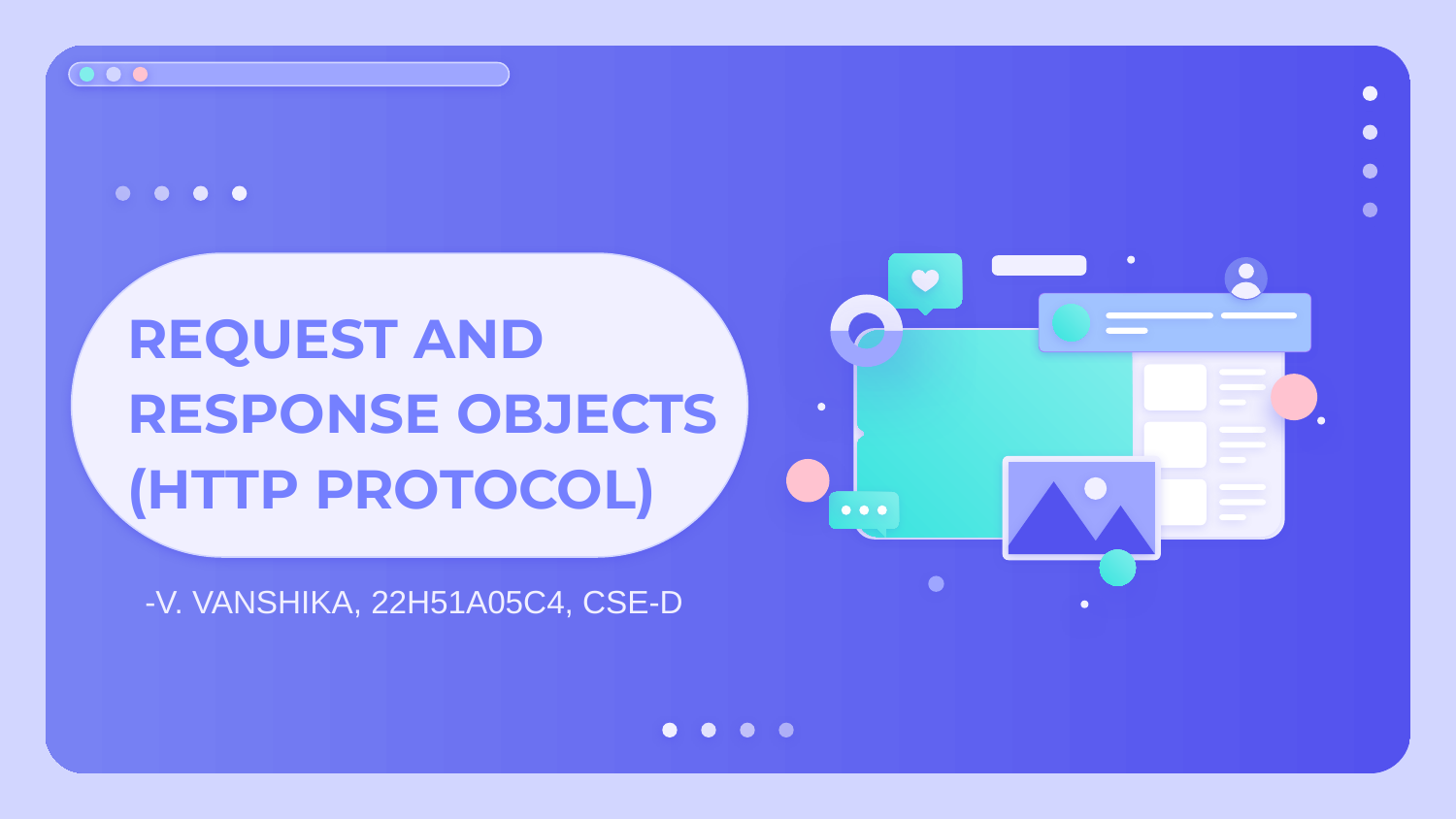

# REQUEST AND RESPONSE OBJECTS (HTTP PROTOCOL)
-V. VANSHIKA, 22H51A05C4, CSE-D